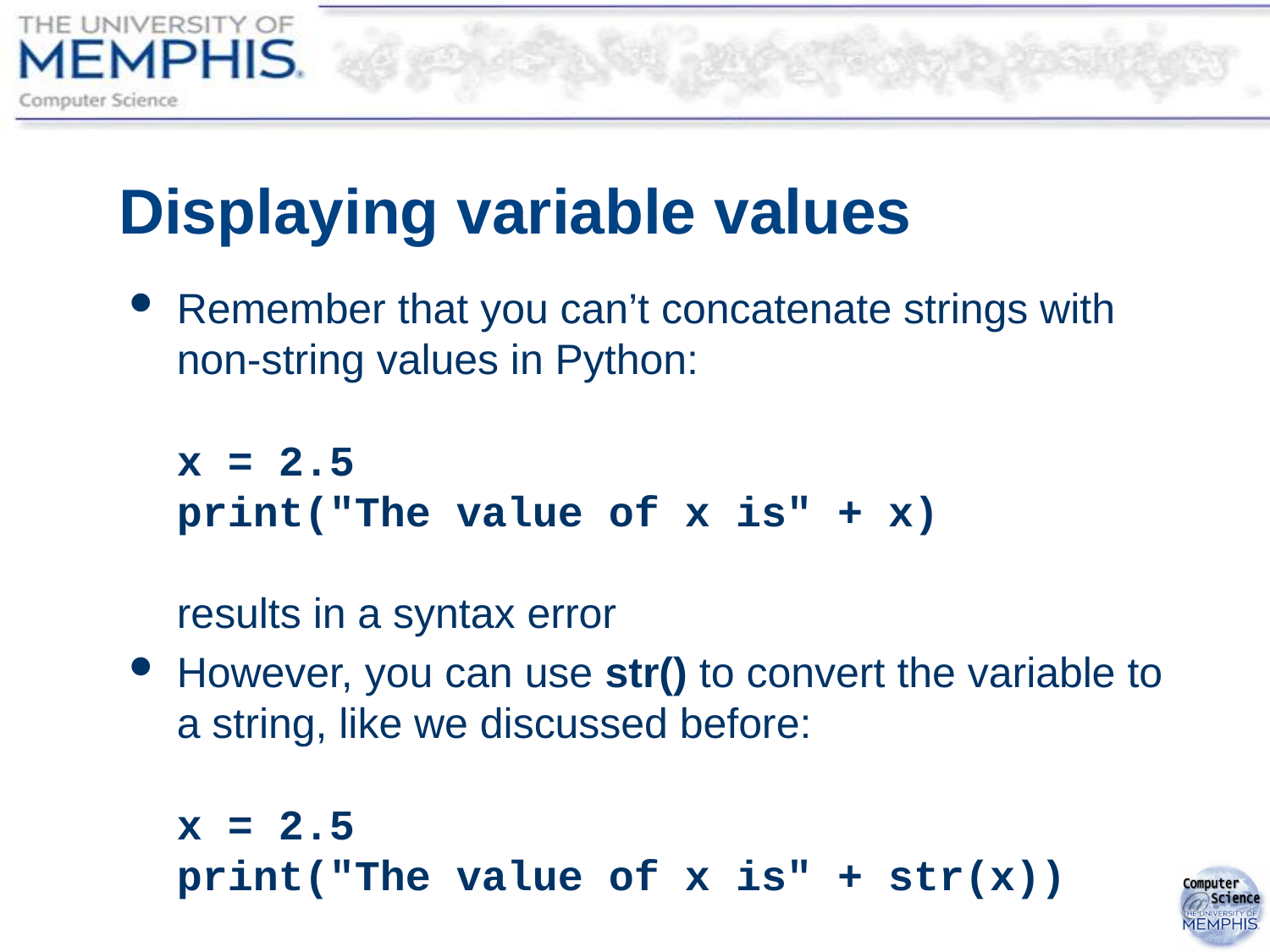

# Displaying variable values
Remember that you can’t concatenate strings with non-string values in Python:
x = 2.5
print("The value of x is" + x)
results in a syntax error
However, you can use str() to convert the variable to a string, like we discussed before:
x = 2.5
print("The value of x is" + str(x))